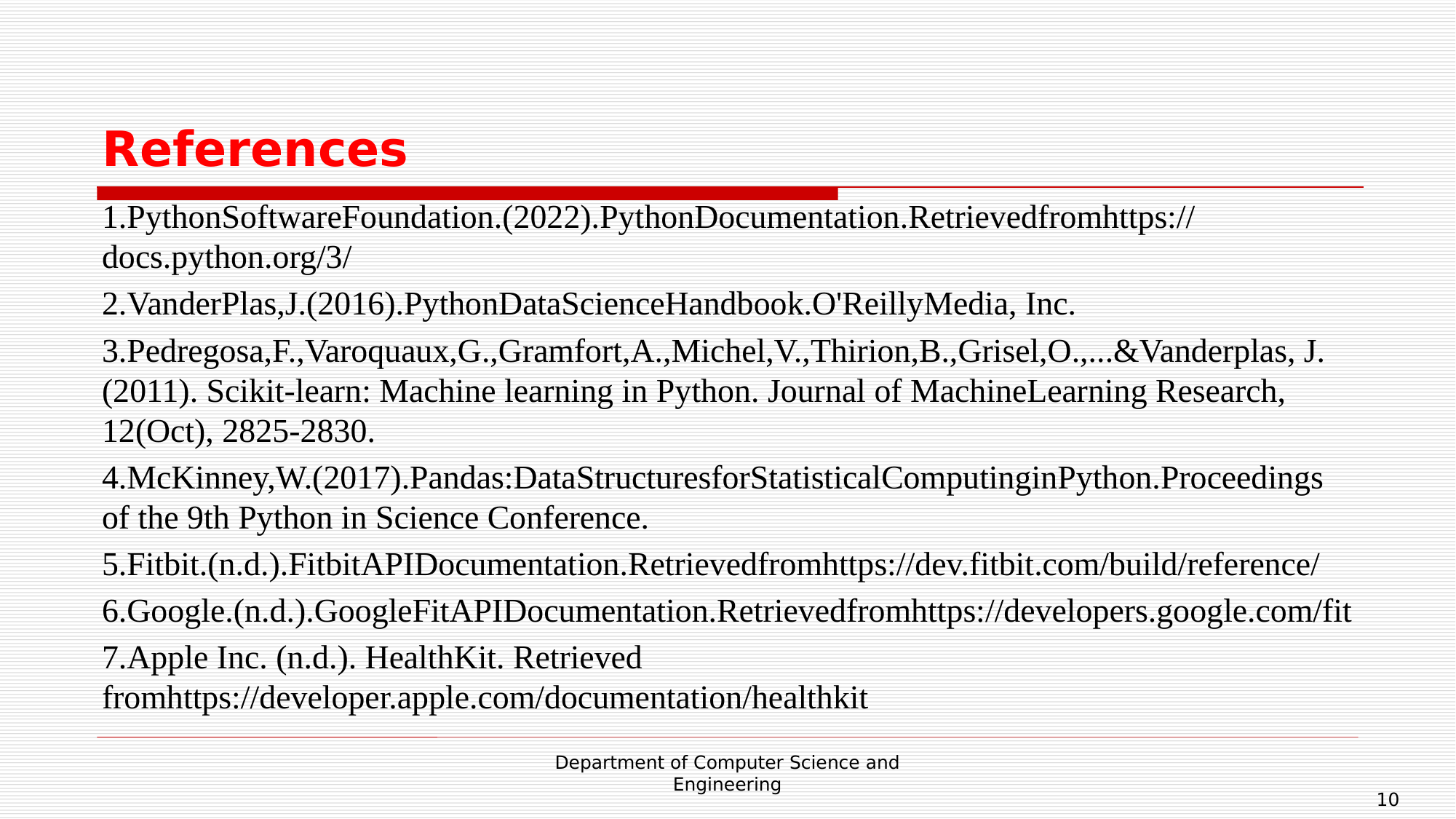

# References
1.PythonSoftwareFoundation.(2022).PythonDocumentation.Retrievedfromhttps://docs.python.org/3/
2.VanderPlas,J.(2016).PythonDataScienceHandbook.O'ReillyMedia, Inc.
3.Pedregosa,F.,Varoquaux,G.,Gramfort,A.,Michel,V.,Thirion,B.,Grisel,O.,...&Vanderplas, J. (2011). Scikit-learn: Machine learning in Python. Journal of MachineLearning Research, 12(Oct), 2825-2830.
4.McKinney,W.(2017).Pandas:DataStructuresforStatisticalComputinginPython.Proceedings of the 9th Python in Science Conference.
5.Fitbit.(n.d.).FitbitAPIDocumentation.Retrievedfromhttps://dev.fitbit.com/build/reference/
6.Google.(n.d.).GoogleFitAPIDocumentation.Retrievedfromhttps://developers.google.com/fit
7.Apple Inc. (n.d.). HealthKit. Retrieved fromhttps://developer.apple.com/documentation/healthkit
Department of Computer Science and Engineering
10